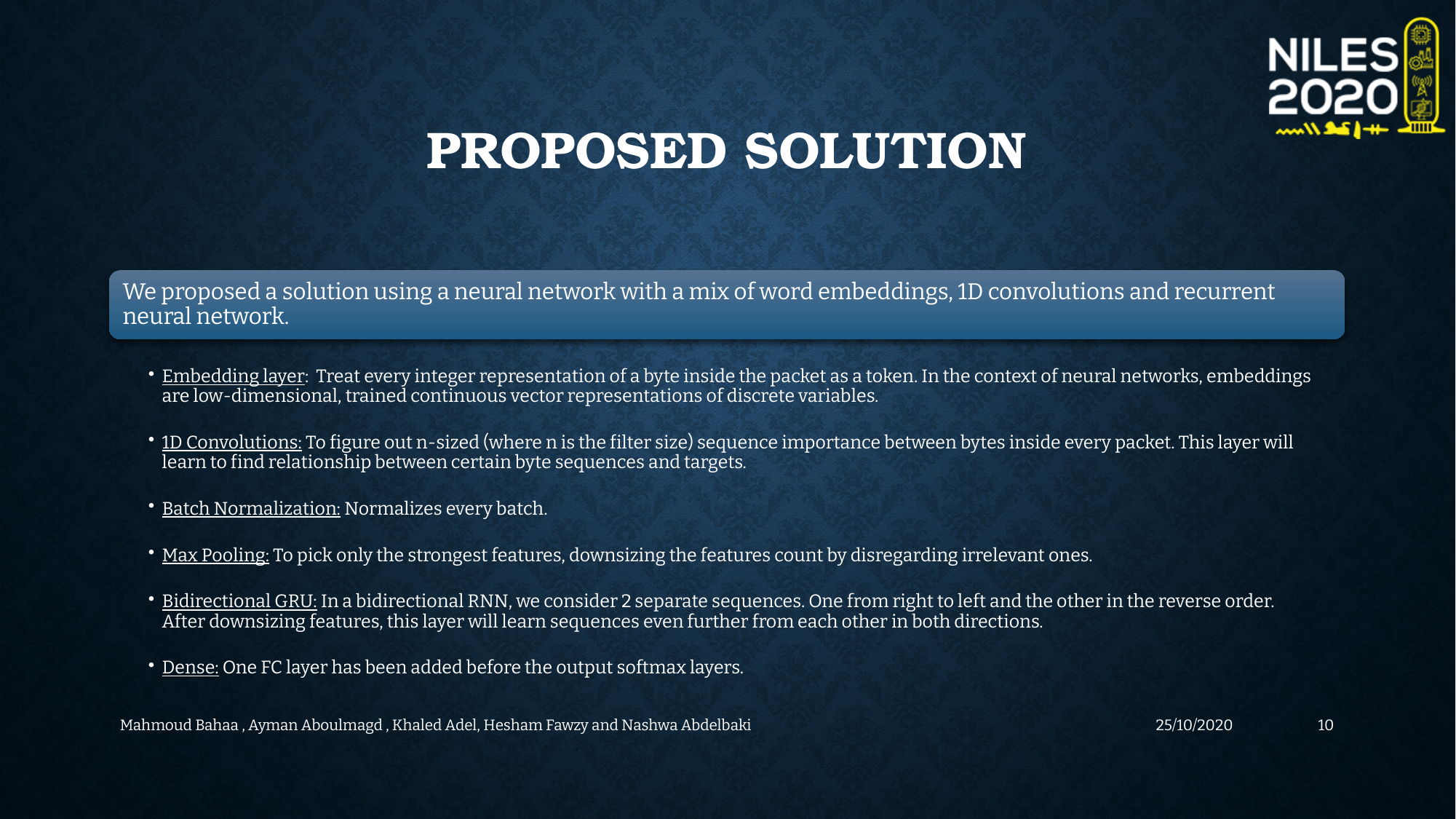

# Proposed Solution
We proposed a solution using a neural network with a mix of word embeddings, 1D convolutions and recurrent neural network.

Embedding layer:  Treat every integer representation of a byte inside the packet as a token. In the context of neural networks, embeddings are low-dimensional, trained continuous vector representations of discrete variables.

1D Convolutions: To figure out n-sized (where n is the filter size) sequence importance between bytes inside every packet. This layer will learn to find relationship between certain byte sequences and targets.

Batch Normalization: Normalizes every batch.

Max Pooling: To pick only the strongest features, downsizing the features count by disregarding irrelevant ones.

Bidirectional GRU: In a bidirectional RNN, we consider 2 separate sequences. One from right to left and the other in the reverse order. After downsizing features, this layer will learn sequences even further from each other in both directions.

Dense: One FC layer has been added before the output softmax layers.
Mahmoud Bahaa , Ayman Aboulmagd , Khaled Adel, Hesham Fawzy and Nashwa Abdelbaki
25/10/2020
10